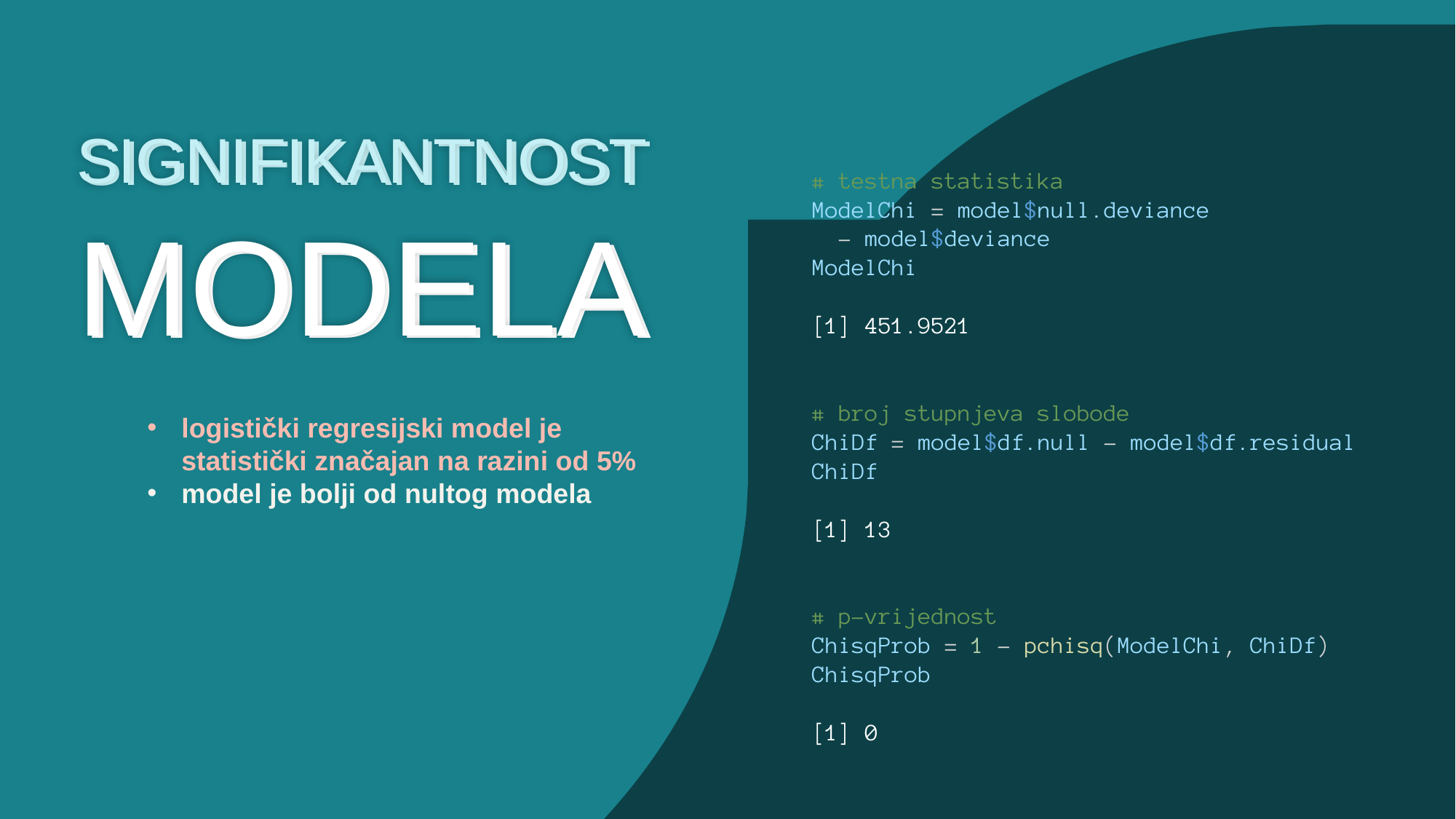

SIGNIFIKANTNOST
MODELA
SIGNIFIKANTNOST
MODELA
# testna statistika
ModelChi = model$null.deviance
  - model$deviance
ModelChi

[1] 451.9521

# broj stupnjeva slobode
ChiDf = model$df.null - model$df.residual
ChiDf

[1] 13

# p-vrijednost
ChisqProb = 1 - pchisq(ModelChi, ChiDf)
ChisqProb

[1] 0

logistički regresijski model je statistički značajan na razini od 5%
model je bolji od nultog modela
25